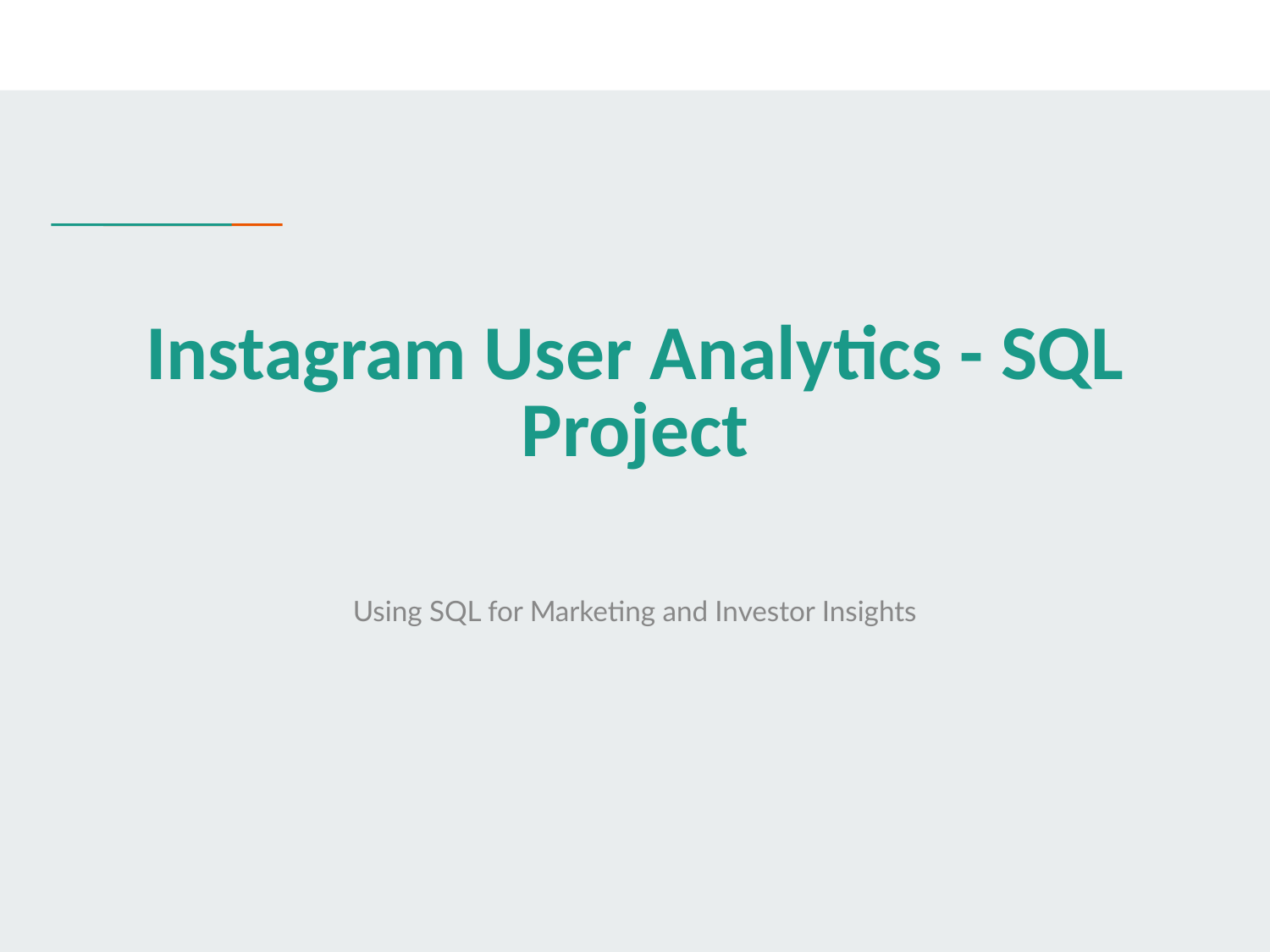

# Instagram User Analytics - SQL Project
Using SQL for Marketing and Investor Insights